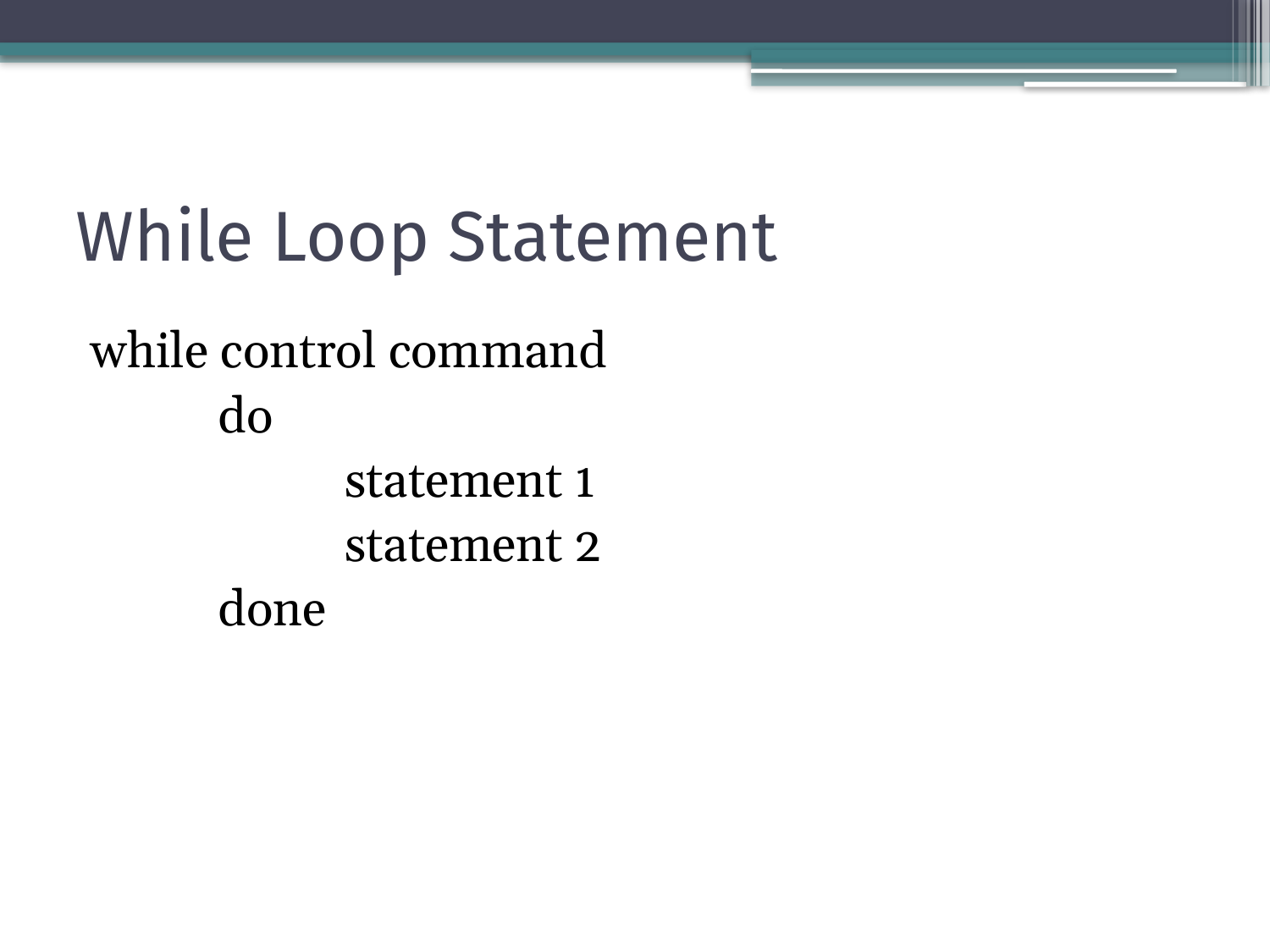

# While Loop Statement
while control command
	do
		statement 1
		statement 2
	done